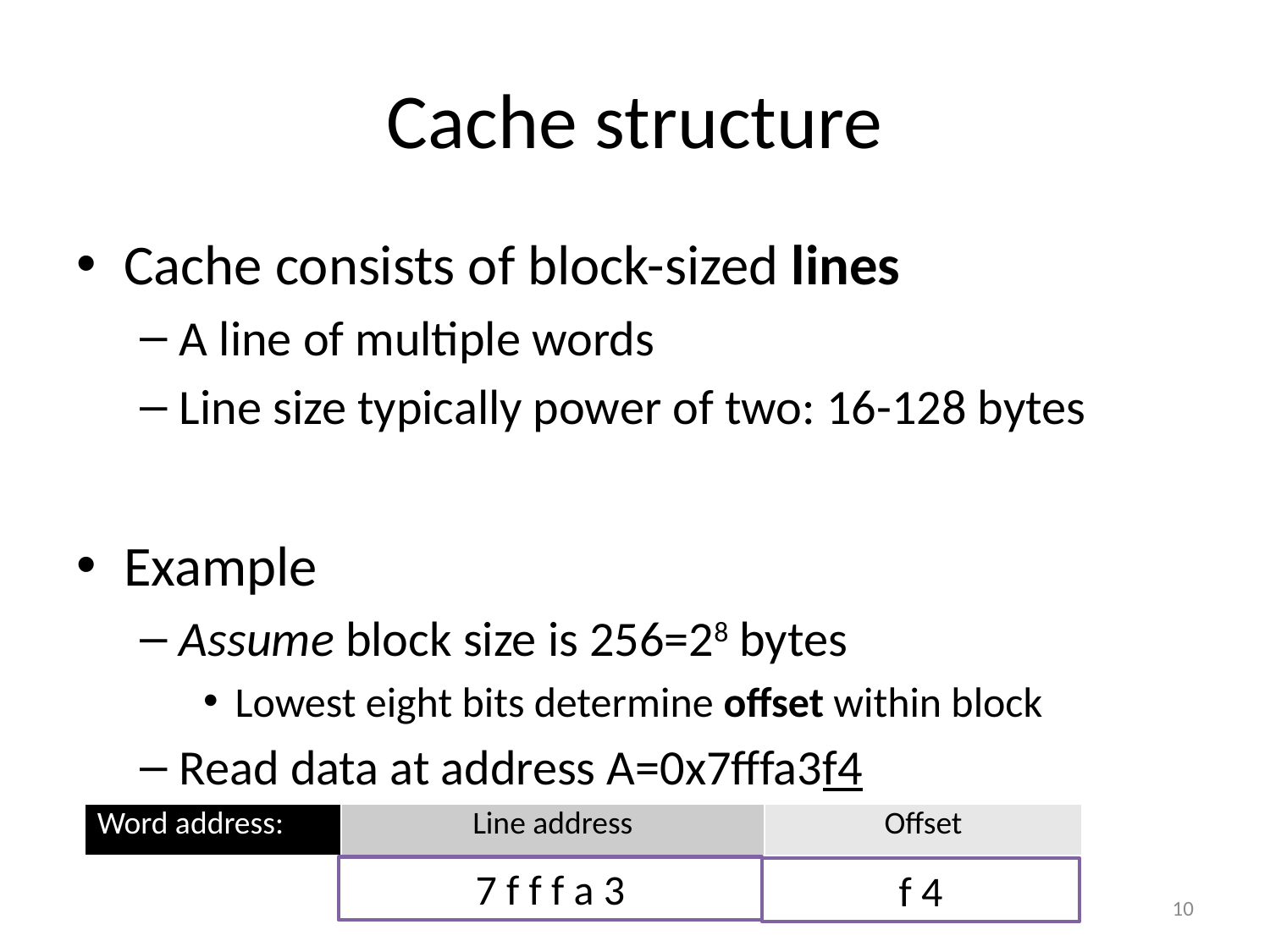

# Cache structure
Cache consists of block-sized lines
A line of multiple words
Line size typically power of two: 16-128 bytes

Example
Assume block size is 256=28 bytes
Lowest eight bits determine offset within block
Read data at address A=0x7fffa3f4

| Word address: | Line address | Offset |
| --- | --- | --- |
7 f f f a 3
f 4
10